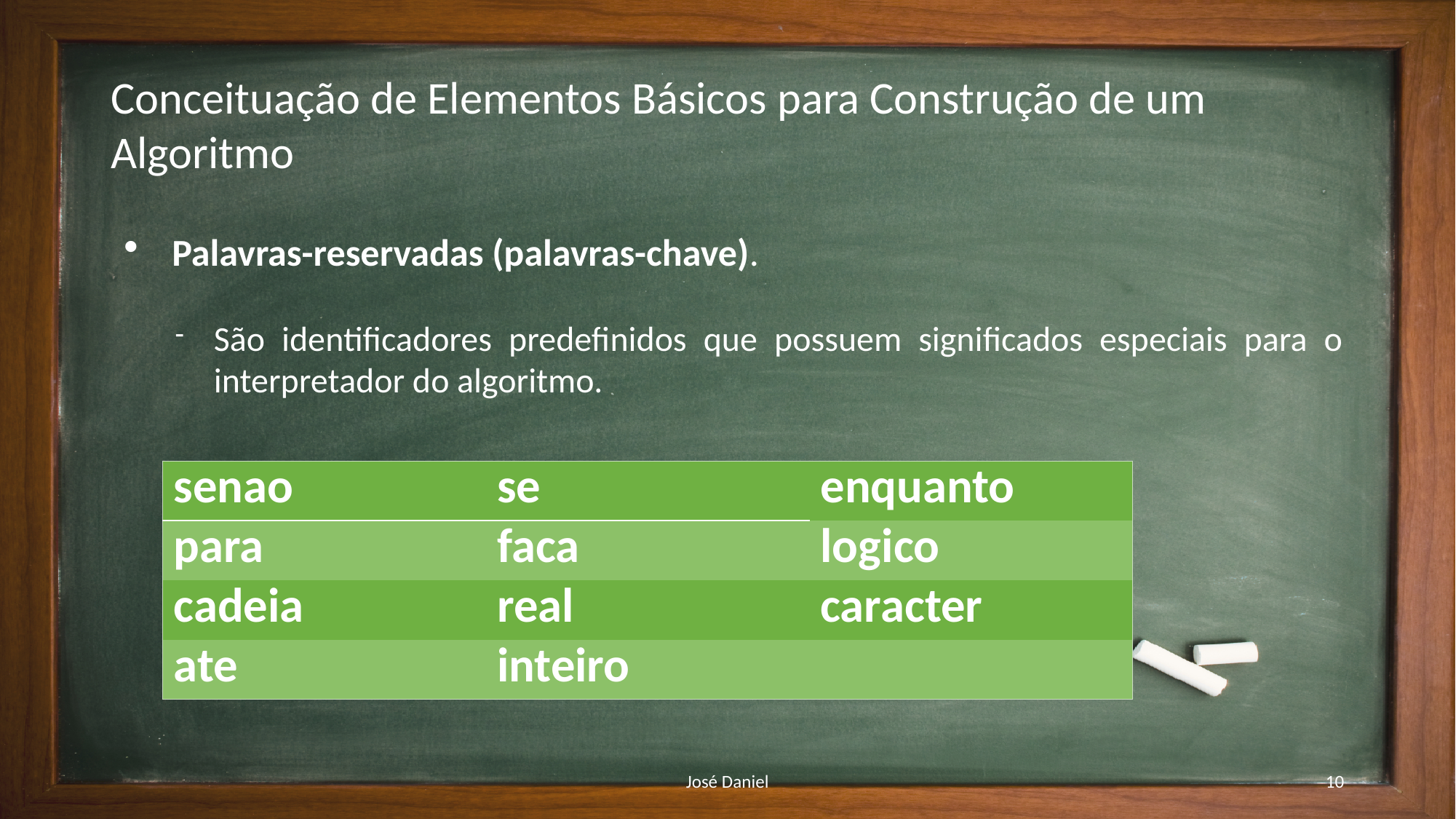

# Conceituação de Elementos Básicos para Construção de um Algoritmo
 Palavras-reservadas (palavras-chave).

São identificadores predefinidos que possuem significados especiais para o interpretador do algoritmo.

| senao | se | enquanto |
| --- | --- | --- |
| para | faca | logico |
| cadeia | real | caracter |
| ate | inteiro |  |
José Daniel
10